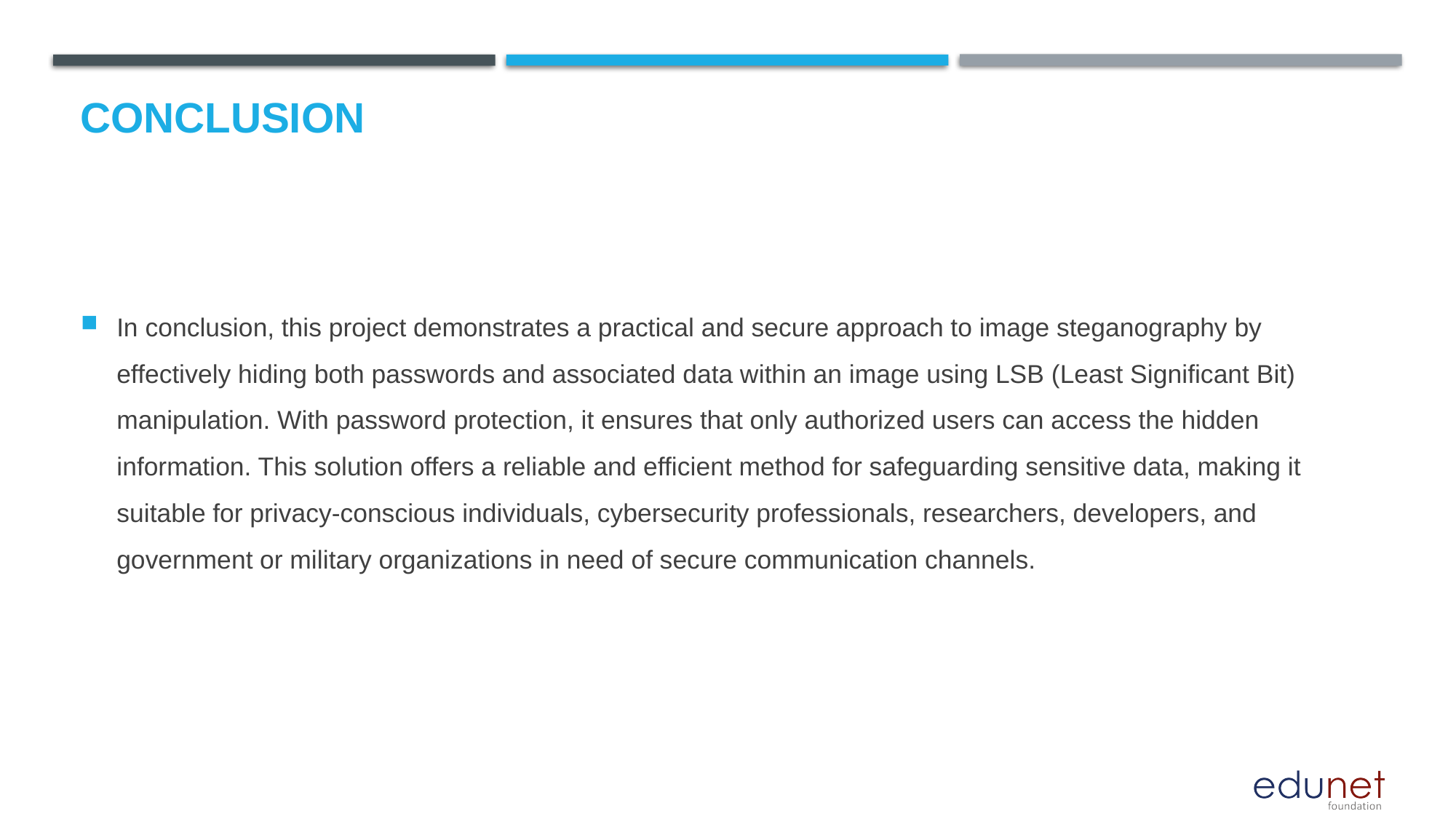

# Conclusion
In conclusion, this project demonstrates a practical and secure approach to image steganography by effectively hiding both passwords and associated data within an image using LSB (Least Significant Bit) manipulation. With password protection, it ensures that only authorized users can access the hidden information. This solution offers a reliable and efficient method for safeguarding sensitive data, making it suitable for privacy-conscious individuals, cybersecurity professionals, researchers, developers, and government or military organizations in need of secure communication channels.